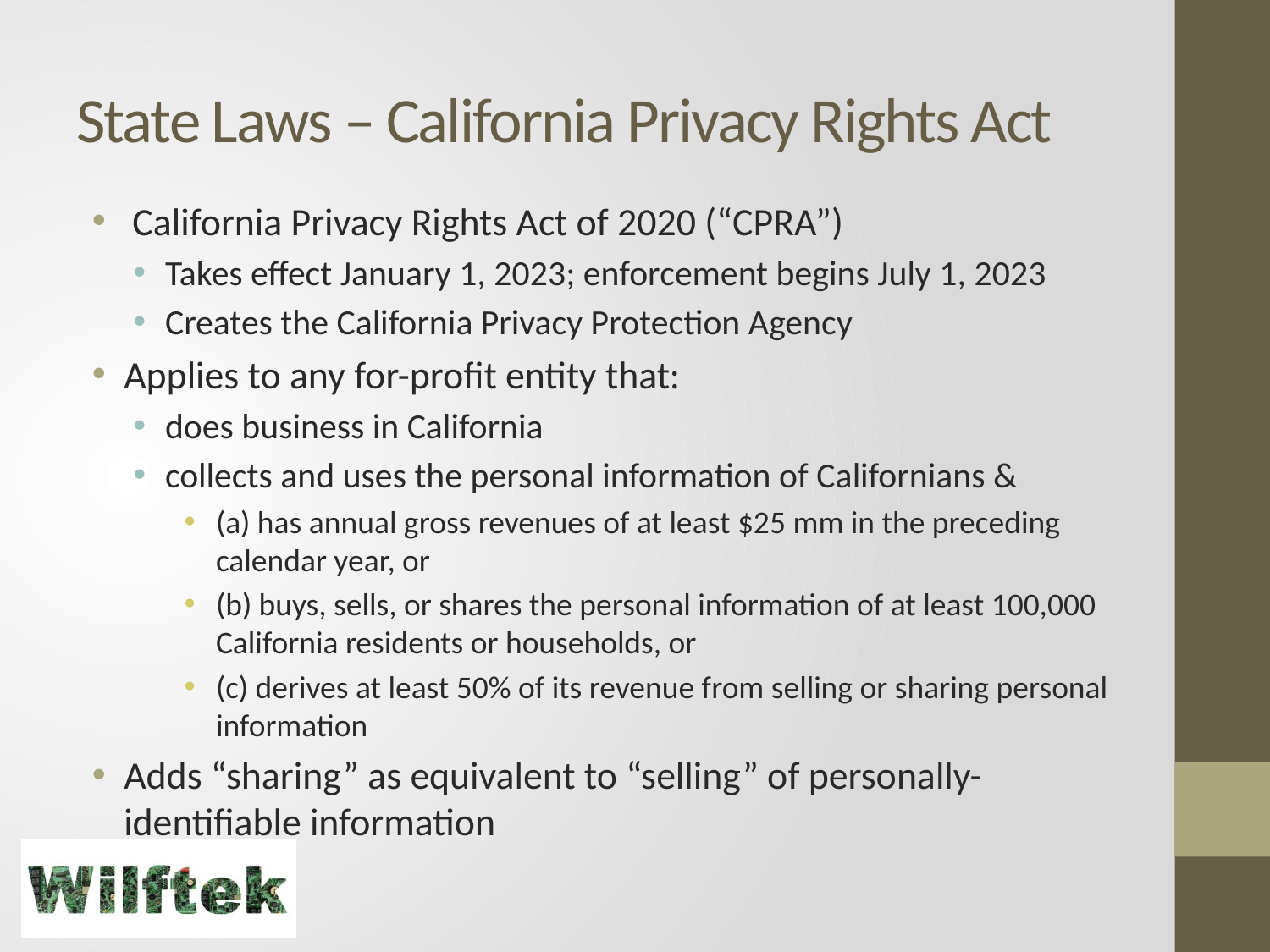

# State Laws – California Privacy Rights Act
 California Privacy Rights Act of 2020 (“CPRA”)
Takes effect January 1, 2023; enforcement begins July 1, 2023
Creates the California Privacy Protection Agency
Applies to any for-profit entity that:
does business in California
collects and uses the personal information of Californians &
(a) has annual gross revenues of at least $25 mm in the preceding calendar year, or
(b) buys, sells, or shares the personal information of at least 100,000 California residents or households, or
(c) derives at least 50% of its revenue from selling or sharing personal information
Adds “sharing” as equivalent to “selling” of personally-identifiable information